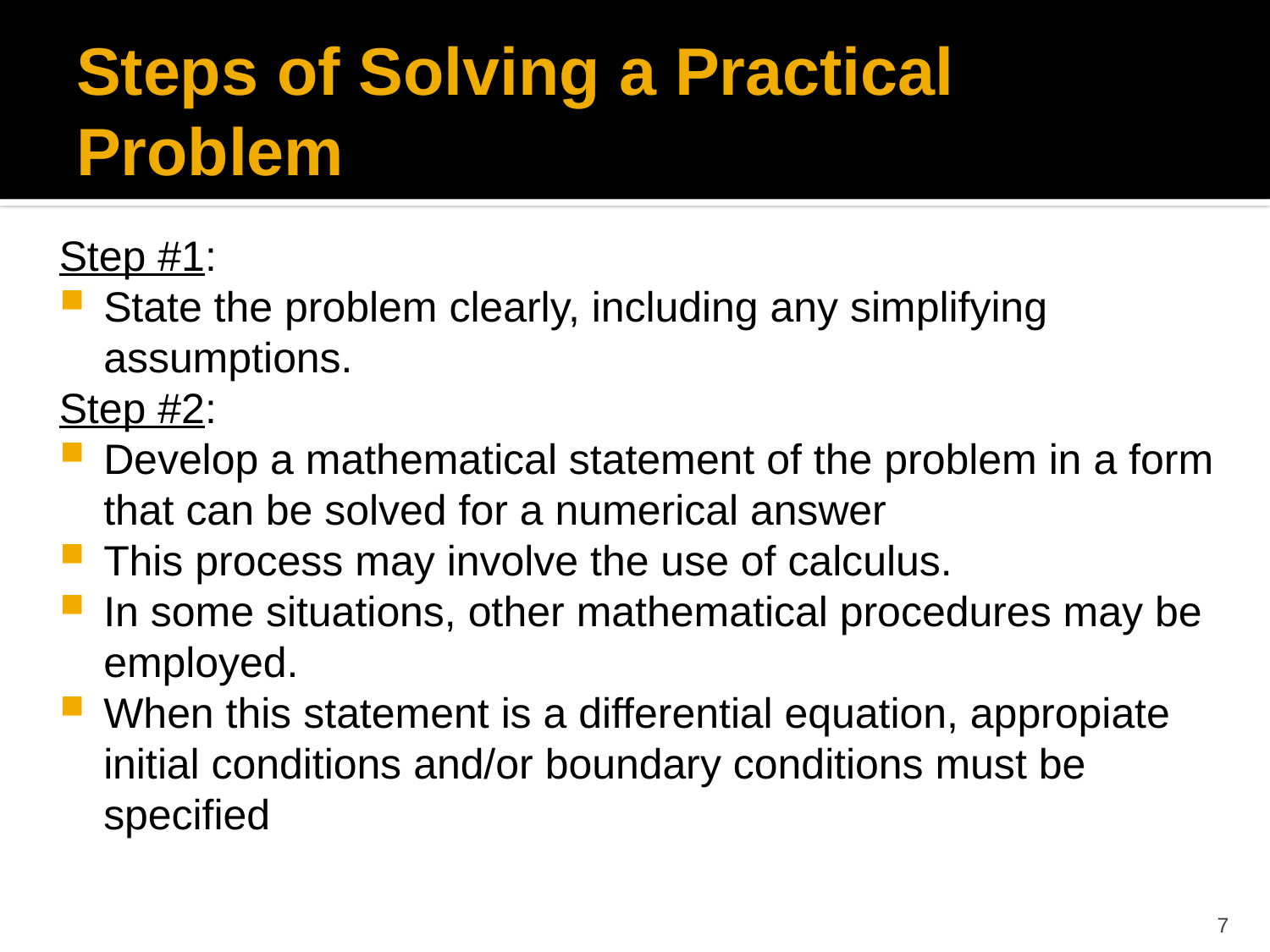

# Steps of Solving a Practical Problem
Step #1:
State the problem clearly, including any simplifying assumptions.
Step #2:
Develop a mathematical statement of the problem in a form that can be solved for a numerical answer
This process may involve the use of calculus.
In some situations, other mathematical procedures may be employed.
When this statement is a differential equation, appropiate initial conditions and/or boundary conditions must be specified

7